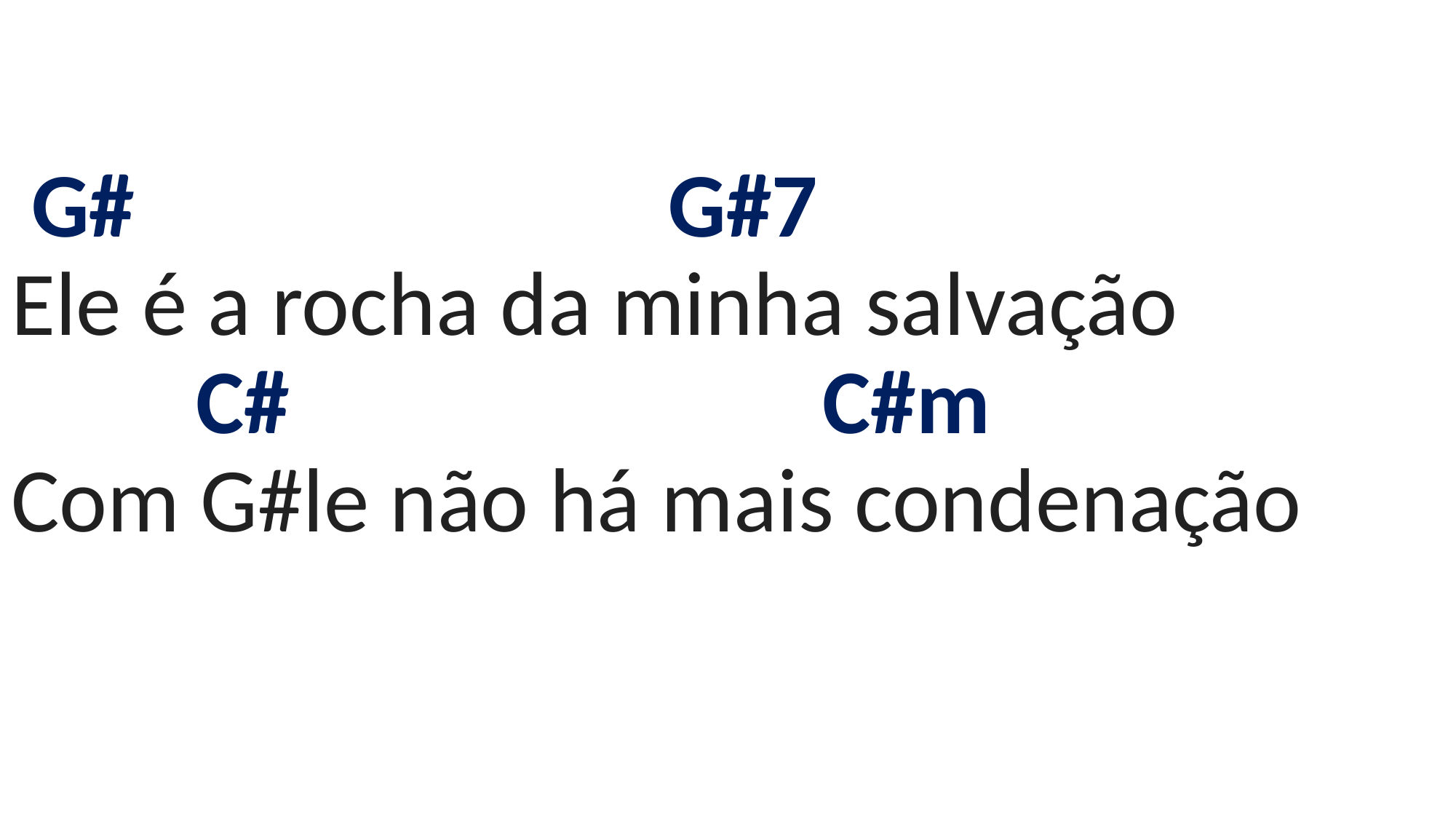

# G#                          G#7 Ele é a rocha da minha salvação C#                          C#m Com G#le não há mais condenação